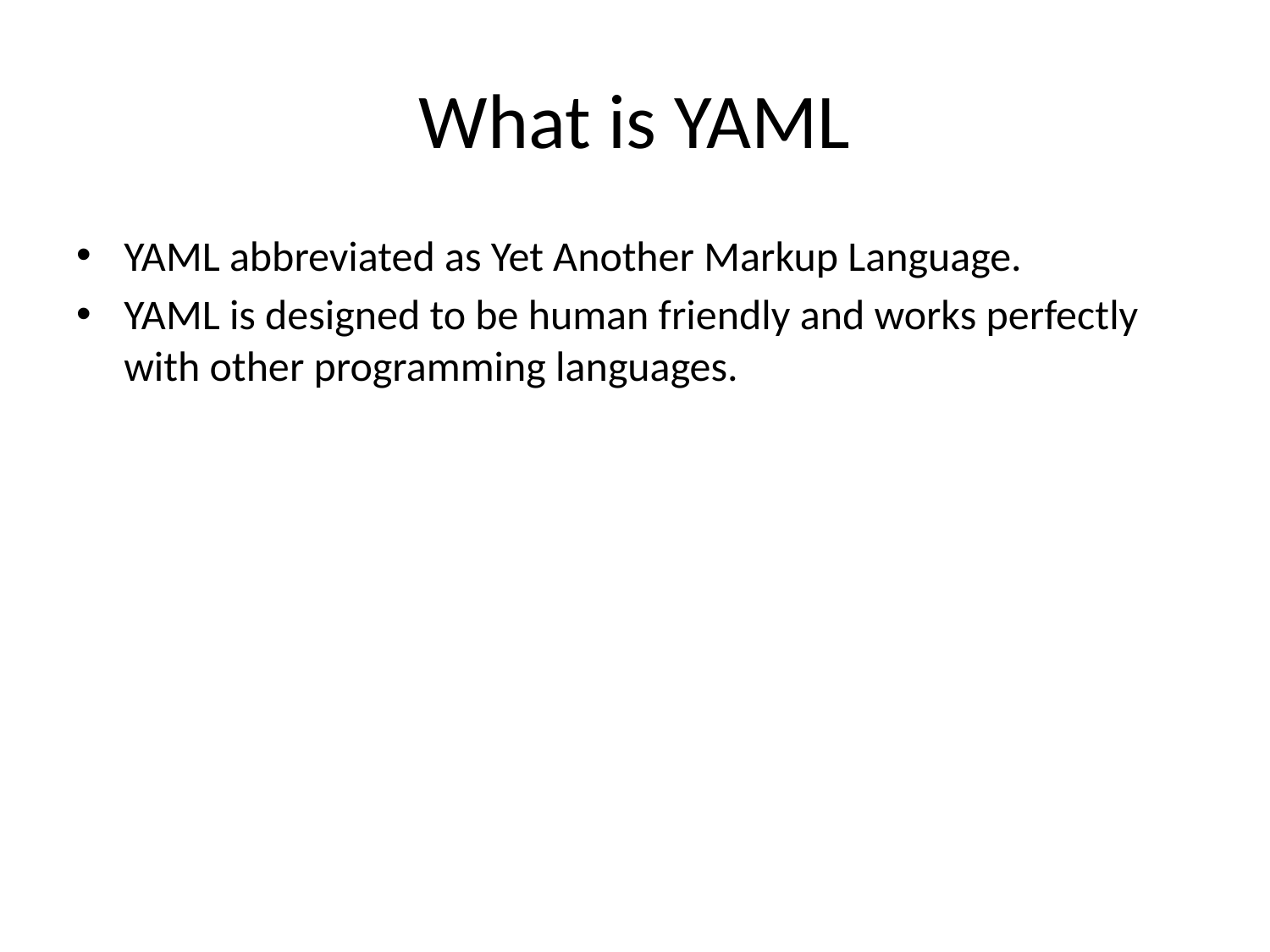

# What is YAML
YAML abbreviated as Yet Another Markup Language.
YAML is designed to be human friendly and works perfectly with other programming languages.